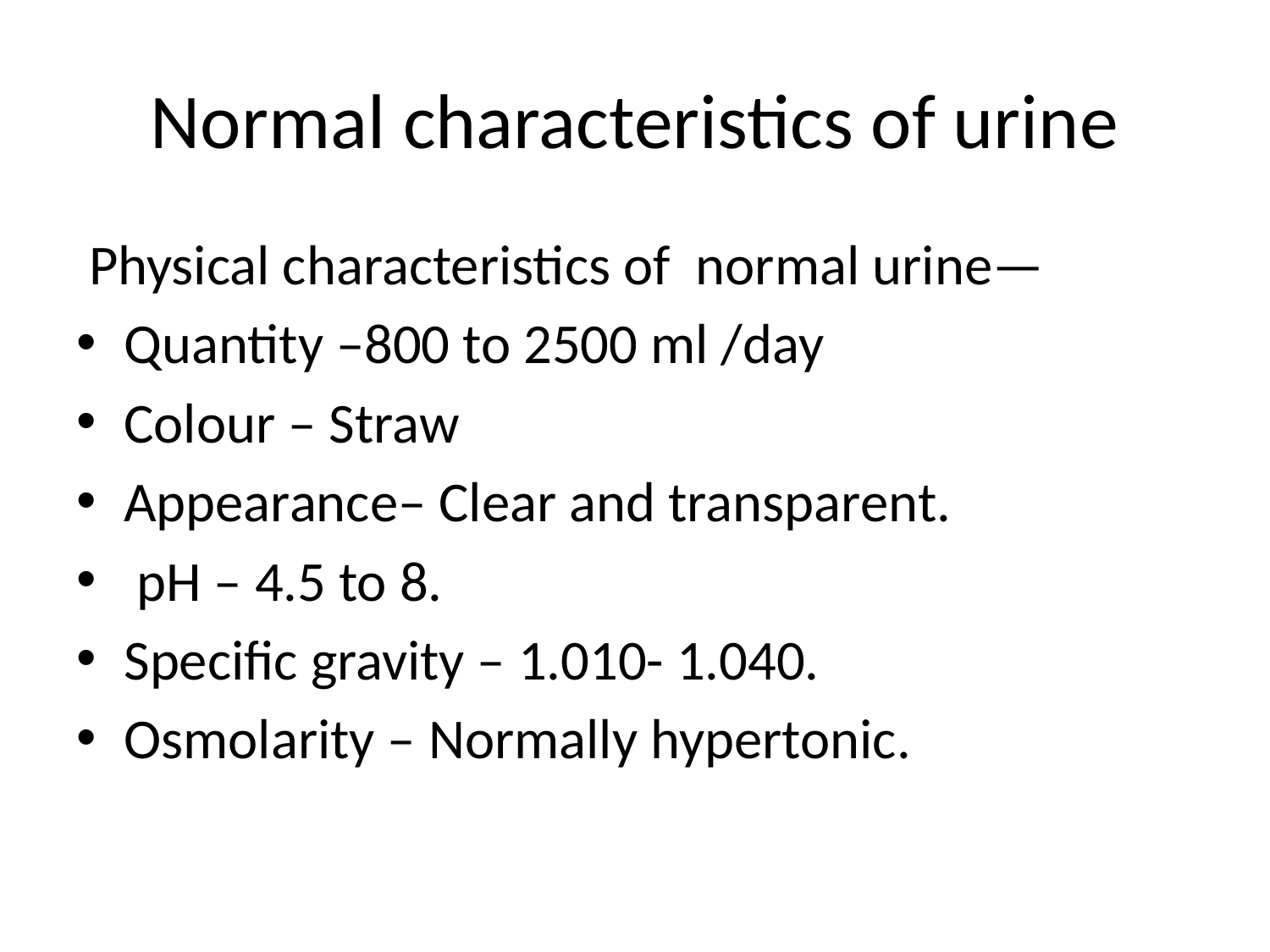

# Normal characteristics of urine
 Physical characteristics of  normal urine—
Quantity –800 to 2500 ml /day
Colour – Straw
Appearance– Clear and transparent.
 pH – 4.5 to 8.
Specific gravity – 1.010- 1.040.
Osmolarity – Normally hypertonic.